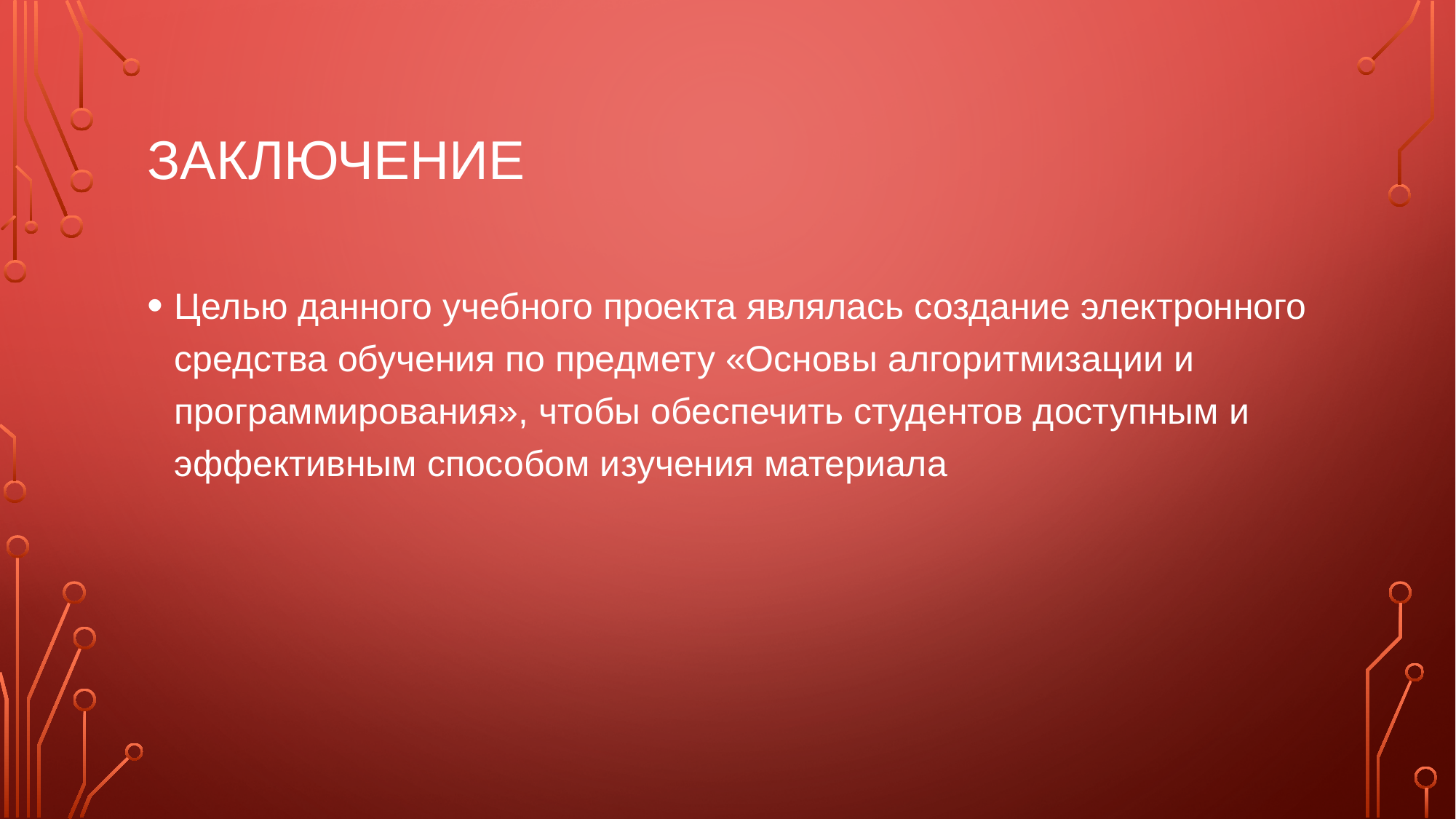

# заключение
Целью данного учебного проекта являлась создание электронного средства обучения по предмету «Основы алгоритмизации и программирования», чтобы обеспечить студентов доступным и эффективным способом изучения материала